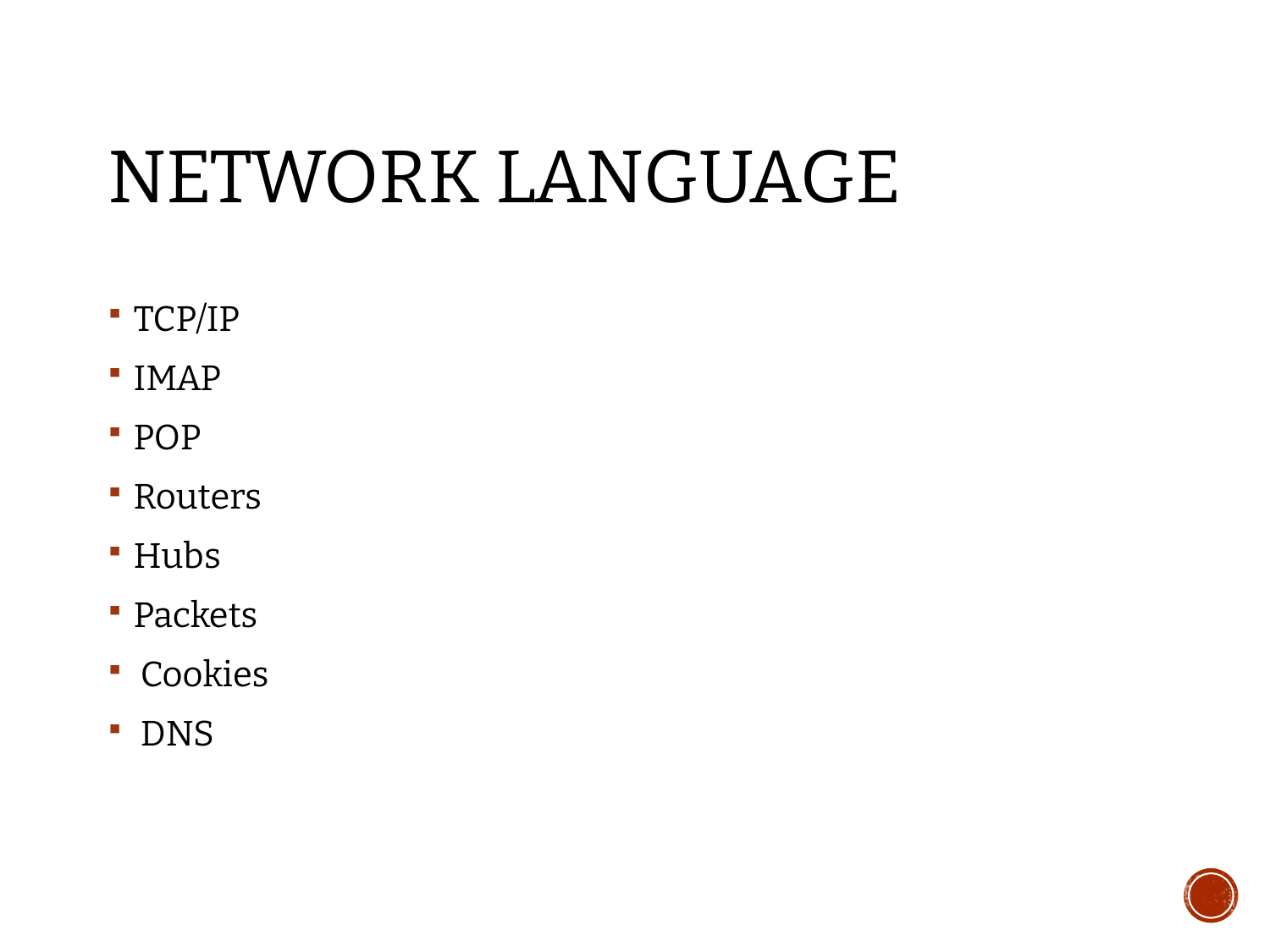

# NETWORK LANGUAGE
TCP/IP
IMAP
POP
Routers
Hubs
Packets
 Cookies
 DNS